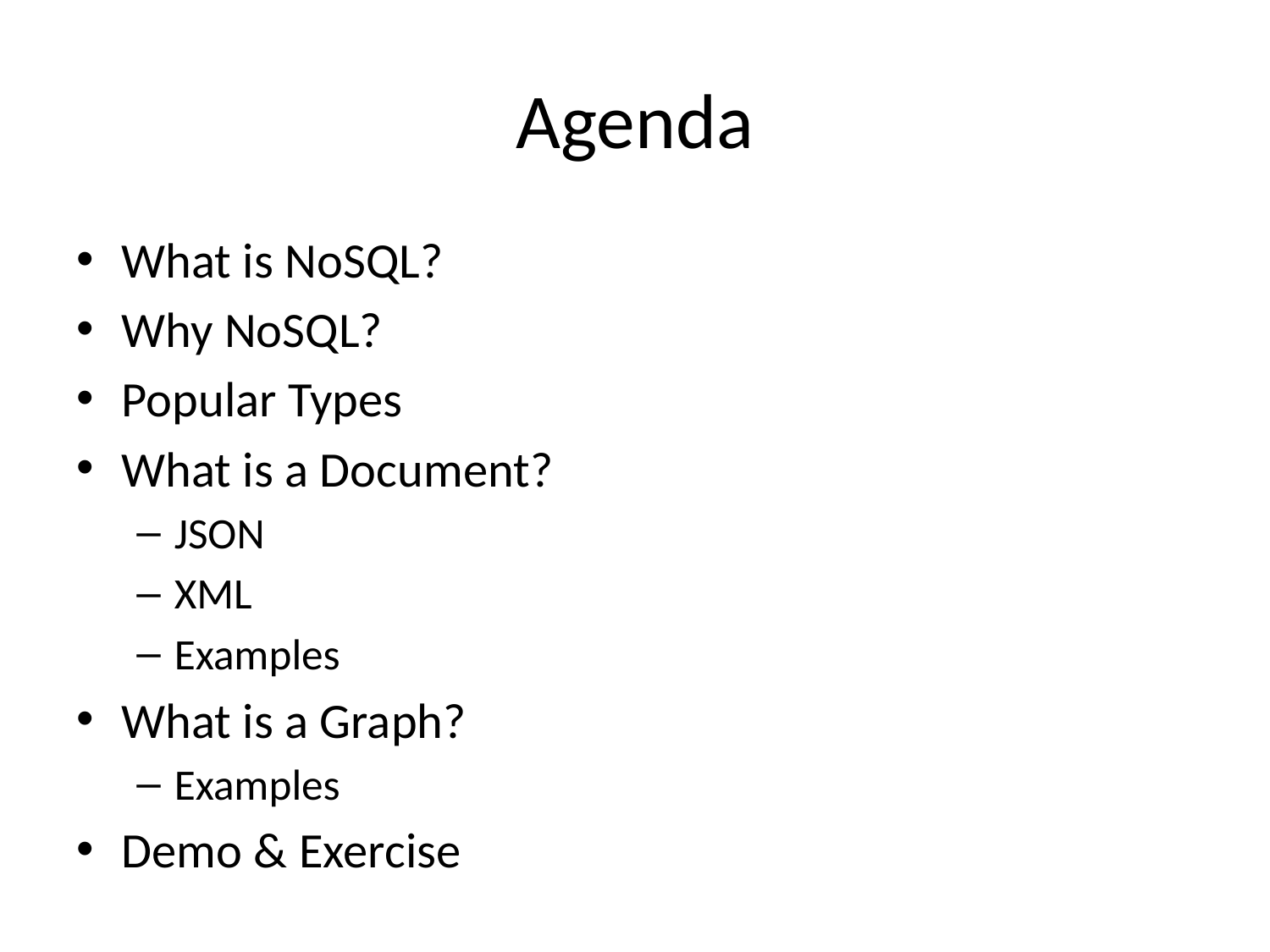

# Agenda
What is NoSQL?
Why NoSQL?
Popular Types
What is a Document?
JSON
XML
Examples
What is a Graph?
Examples
Demo & Exercise